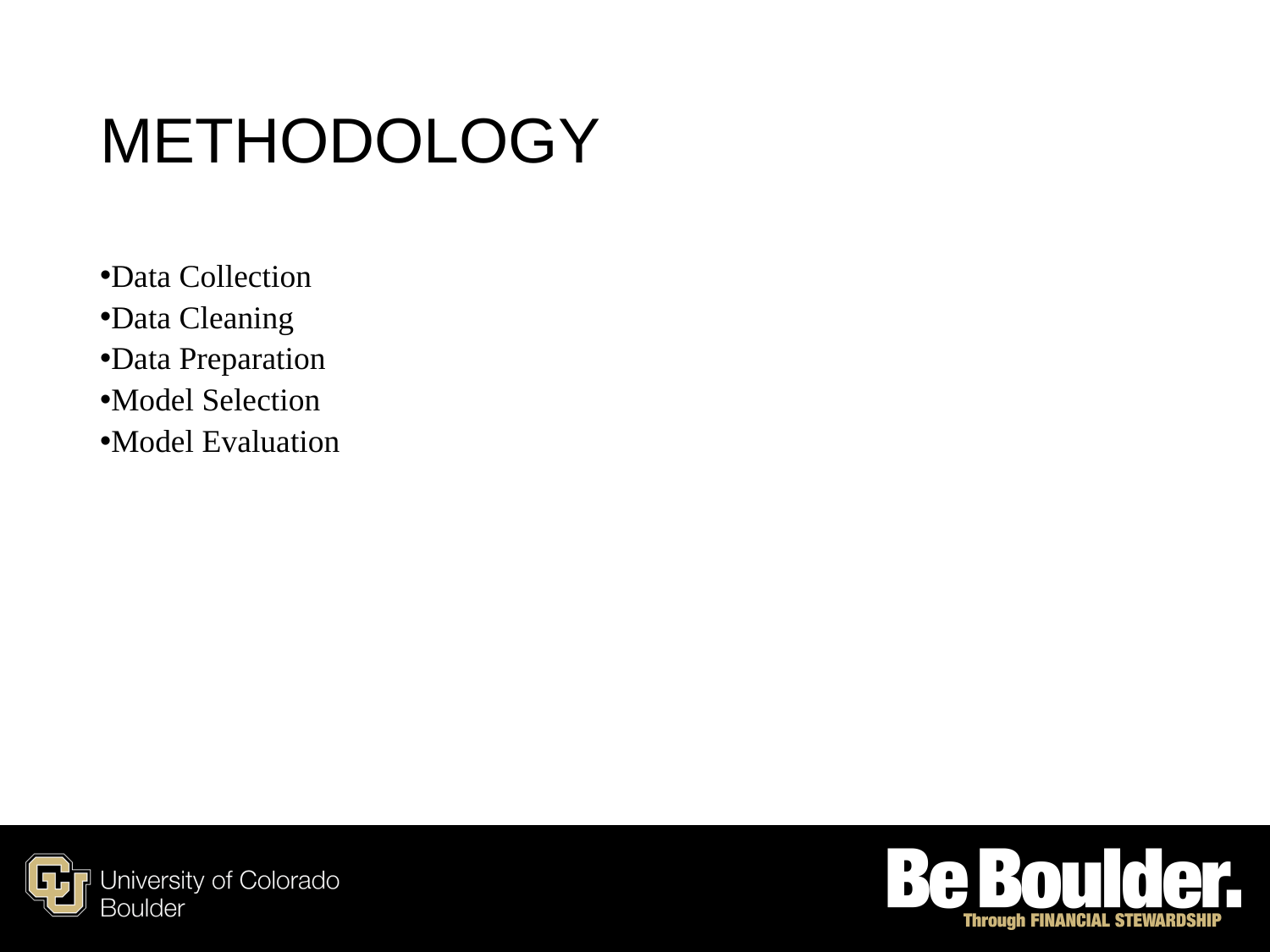

# Methodology
Data Collection
Data Cleaning
Data Preparation
Model Selection
Model Evaluation